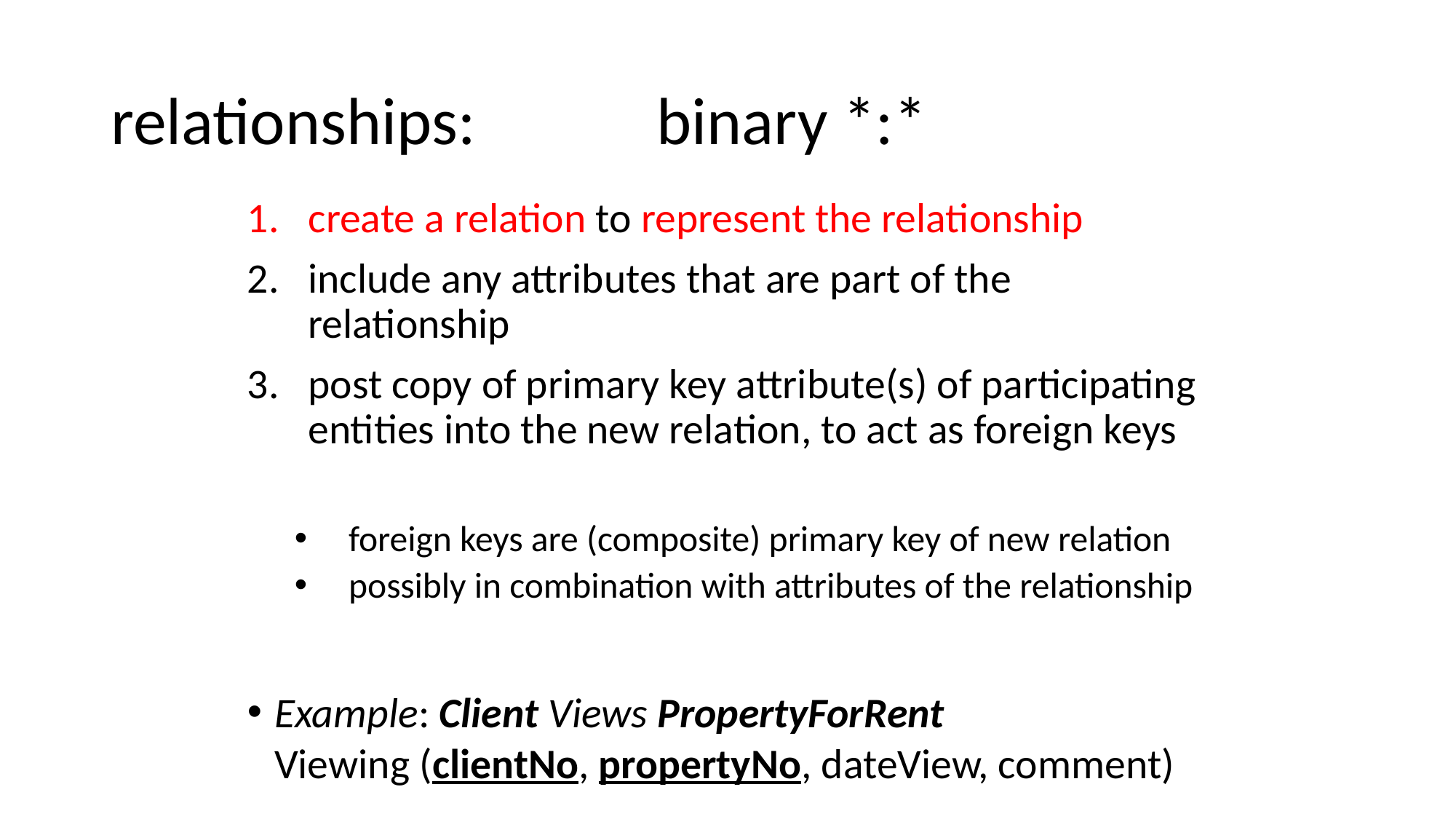

# relationships:		binary *:*
create a relation to represent the relationship
include any attributes that are part of the relationship
post copy of primary key attribute(s) of participating entities into the new relation, to act as foreign keys

foreign keys are (composite) primary key of new relation
possibly in combination with attributes of the relationship

Example: Client Views PropertyForRent
Viewing (clientNo, propertyNo, dateView, comment)